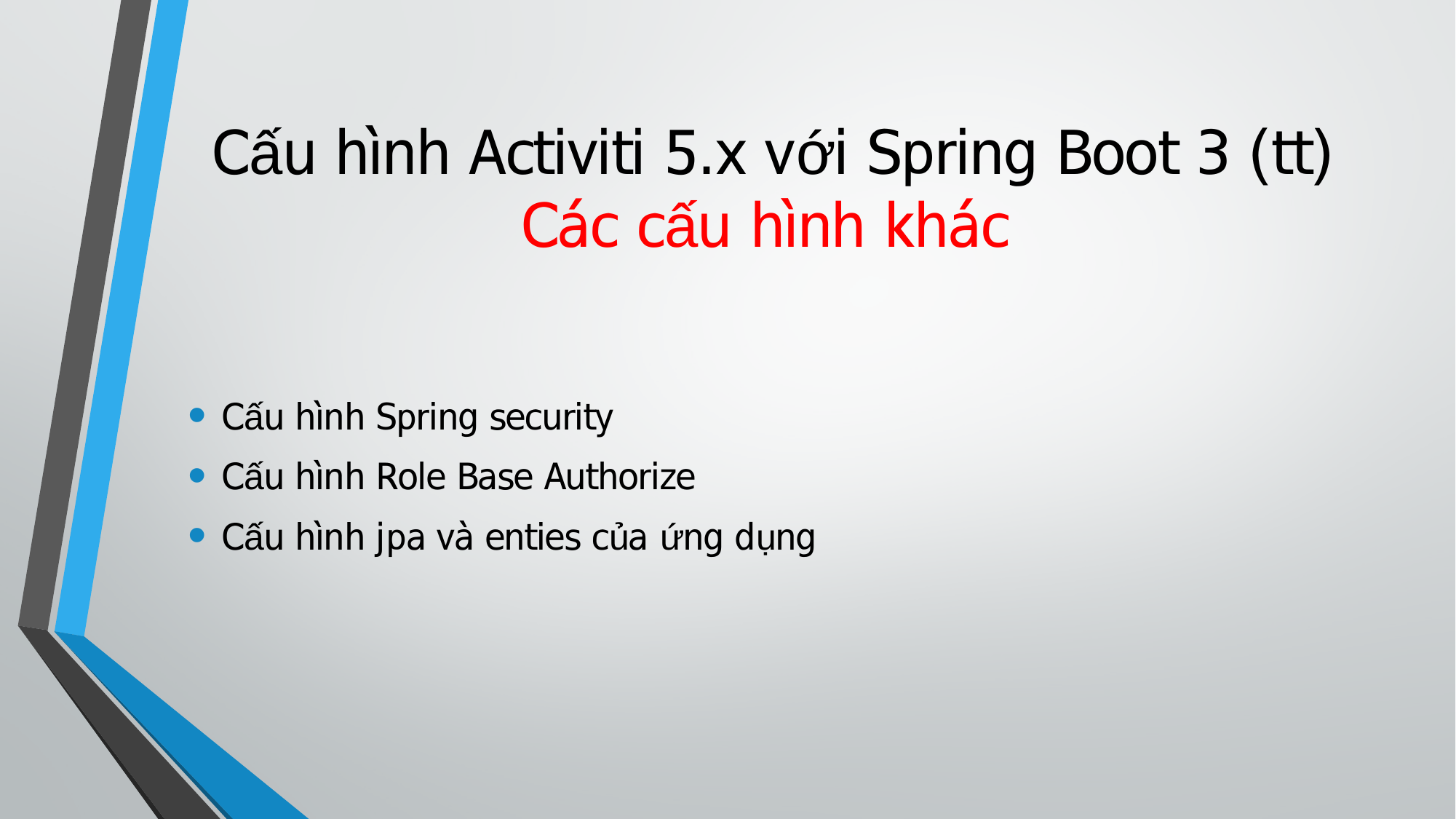

# Cấu hình Activiti 5.x với Spring Boot 3 (tt) Các cấu hình khác
Cấu hình Spring security
Cấu hình Role Base Authorize
Cấu hình jpa và enties của ứng dụng